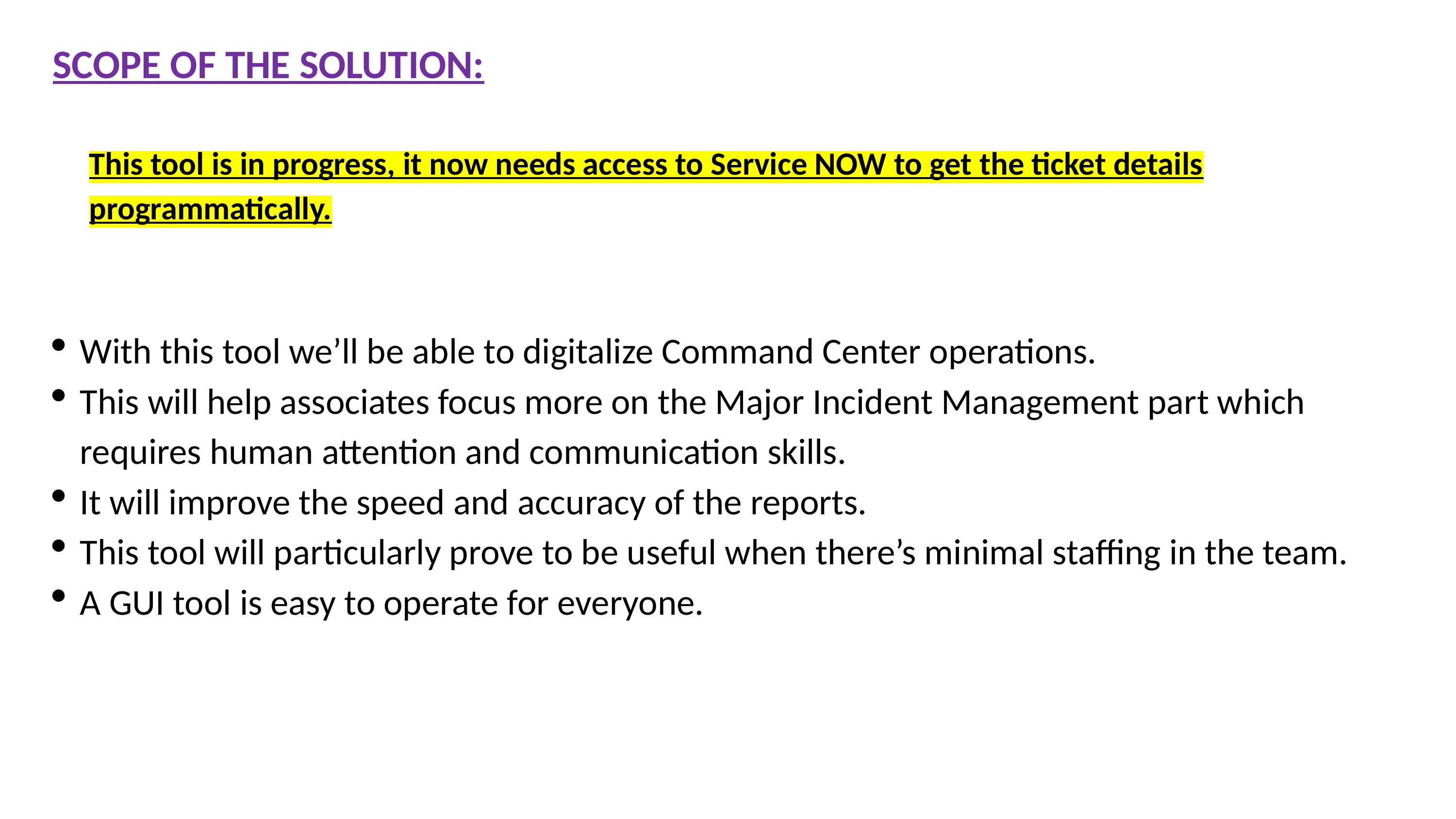

SCOPE OF THE SOLUTION:

This tool is in progress, it now needs access to Service NOW to get the ticket details programmatically.

With this tool we’ll be able to digitalize Command Center operations.
This will help associates focus more on the Major Incident Management part which requires human attention and communication skills.
It will improve the speed and accuracy of the reports.
This tool will particularly prove to be useful when there’s minimal staffing in the team.
A GUI tool is easy to operate for everyone.